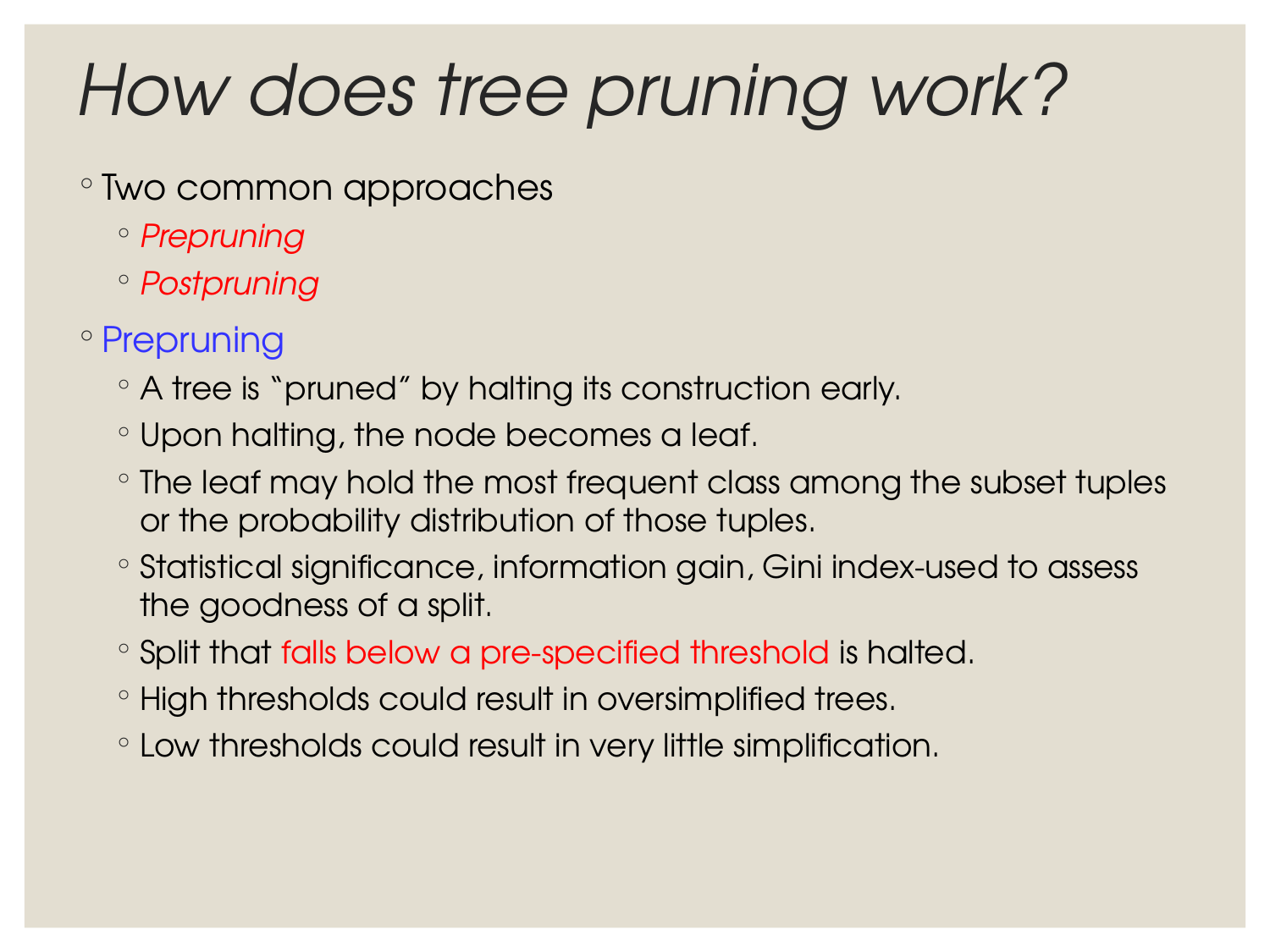

# How does tree pruning work?
Two common approaches
Prepruning
Postpruning
Prepruning
A tree is “pruned” by halting its construction early.
Upon halting, the node becomes a leaf.
The leaf may hold the most frequent class among the subset tuples or the probability distribution of those tuples.
Statistical significance, information gain, Gini index-used to assess the goodness of a split.
Split that falls below a pre-specified threshold is halted.
High thresholds could result in oversimplified trees.
Low thresholds could result in very little simplification.